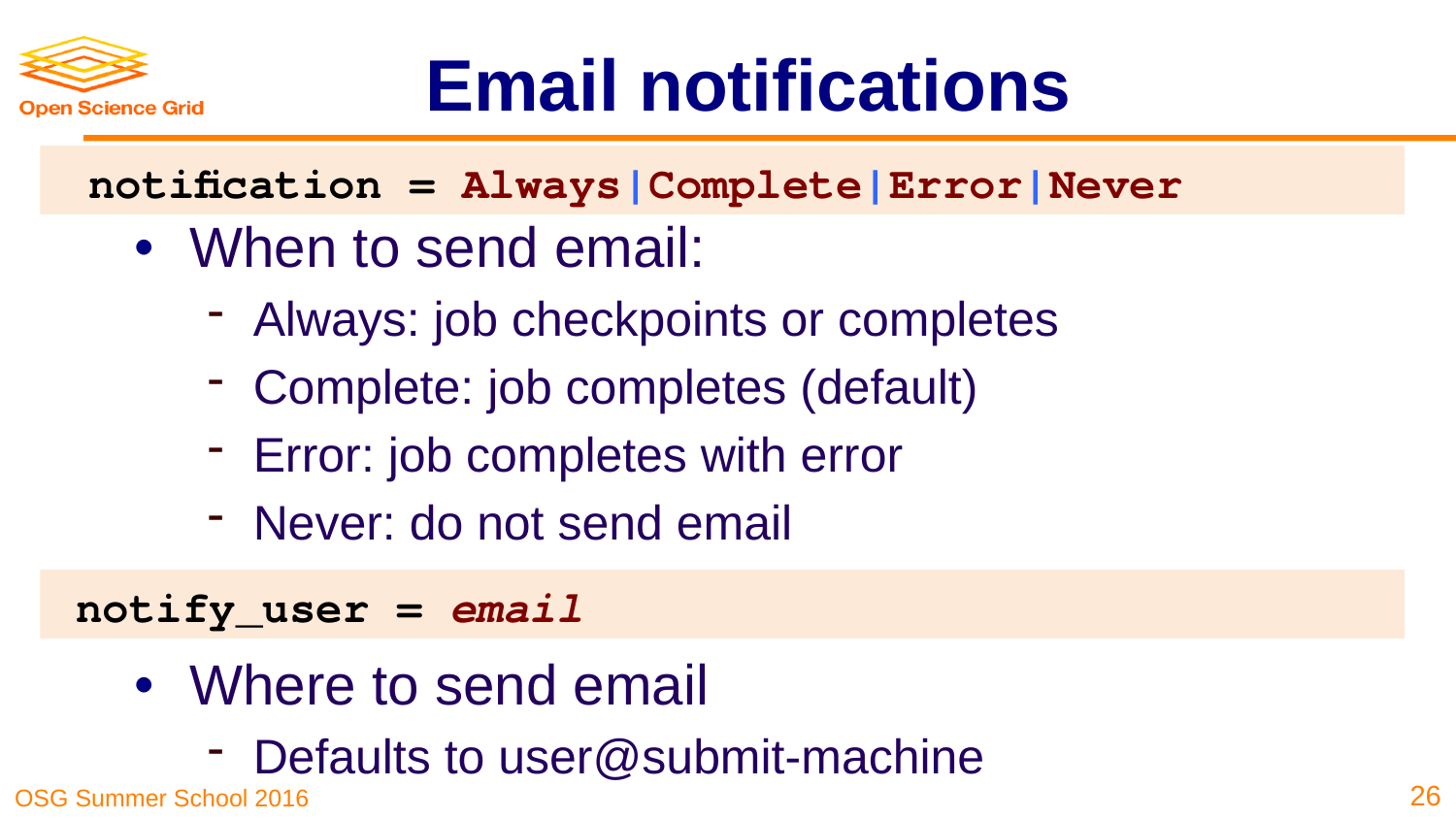

# Email notifications

notification = Always|Complete|Error|Never
When to send email:
Always: job checkpoints or completes
Complete: job completes (default)
Error: job completes with error
Never: do not send email

Where to send email
Defaults to user@submit-machine

notify_user = email
26